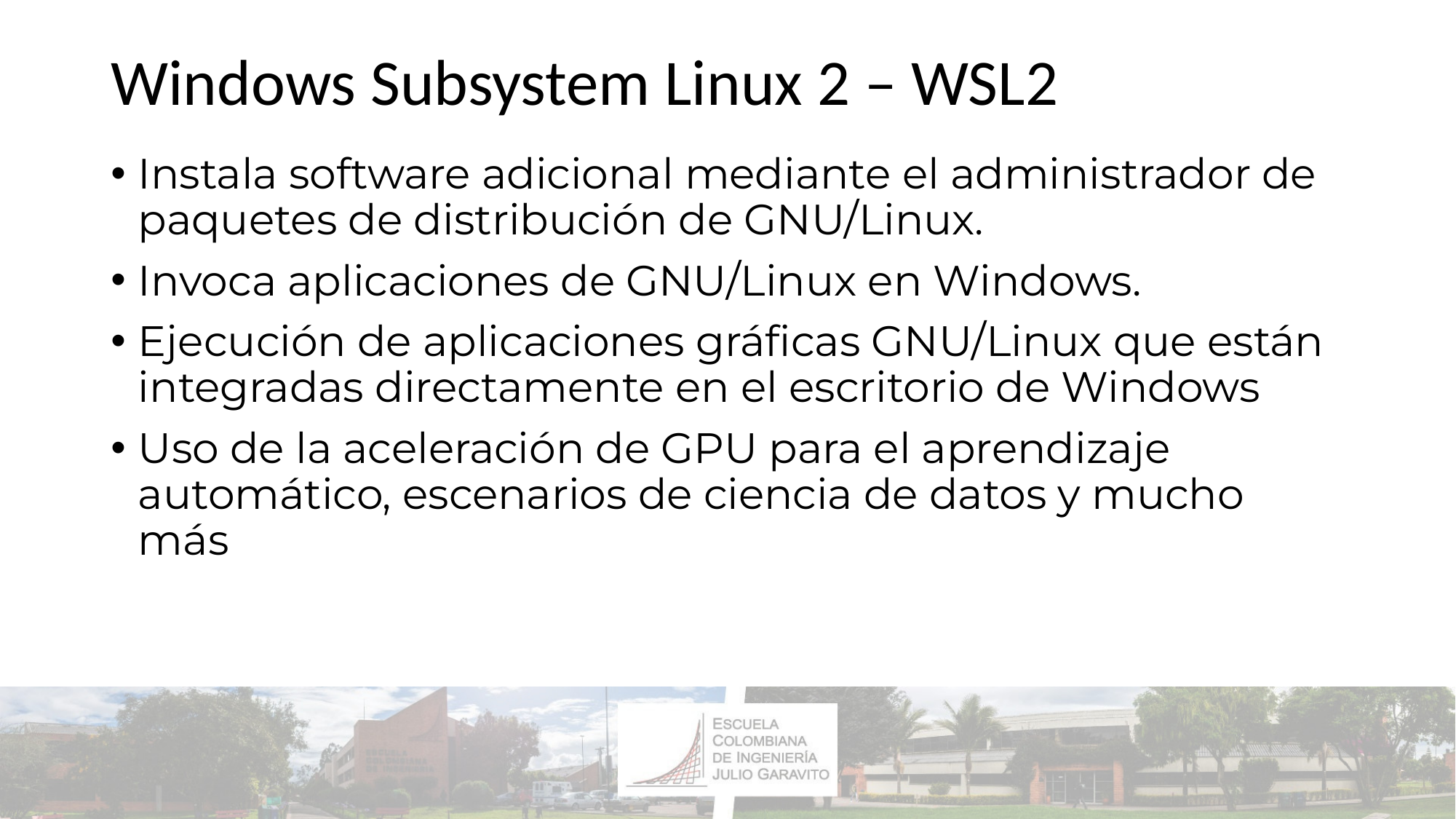

# Windows Subsystem Linux 2 – WSL2
Instala software adicional mediante el administrador de paquetes de distribución de GNU/Linux.
Invoca aplicaciones de GNU/Linux en Windows.
Ejecución de aplicaciones gráficas GNU/Linux que están integradas directamente en el escritorio de Windows
Uso de la aceleración de GPU para el aprendizaje automático, escenarios de ciencia de datos y mucho más